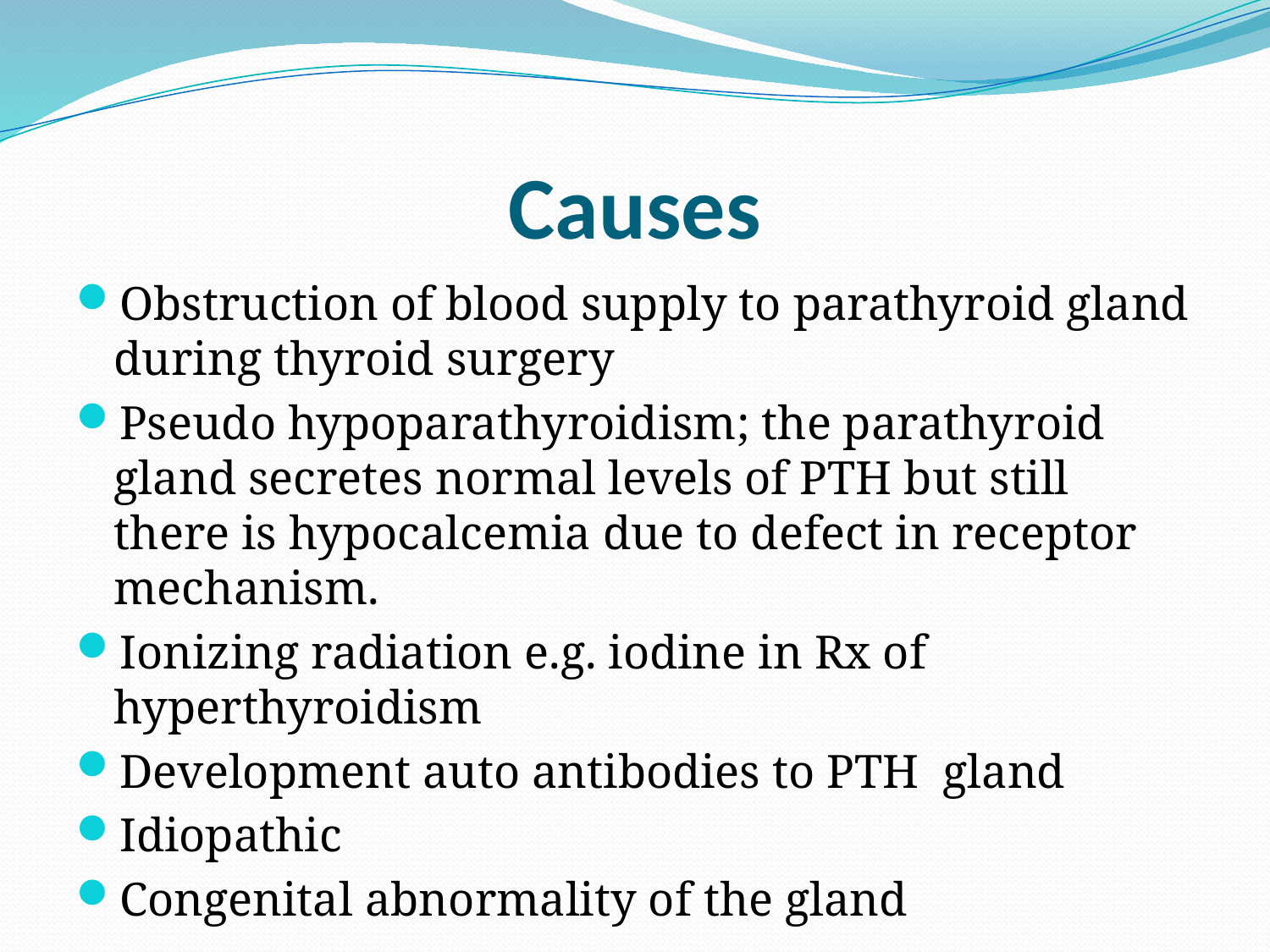

# Causes
Obstruction of blood supply to parathyroid gland during thyroid surgery
Pseudo hypoparathyroidism; the parathyroid gland secretes normal levels of PTH but still there is hypocalcemia due to defect in receptor mechanism.
Ionizing radiation e.g. iodine in Rx of hyperthyroidism
Development auto antibodies to PTH  gland
Idiopathic
Congenital abnormality of the gland